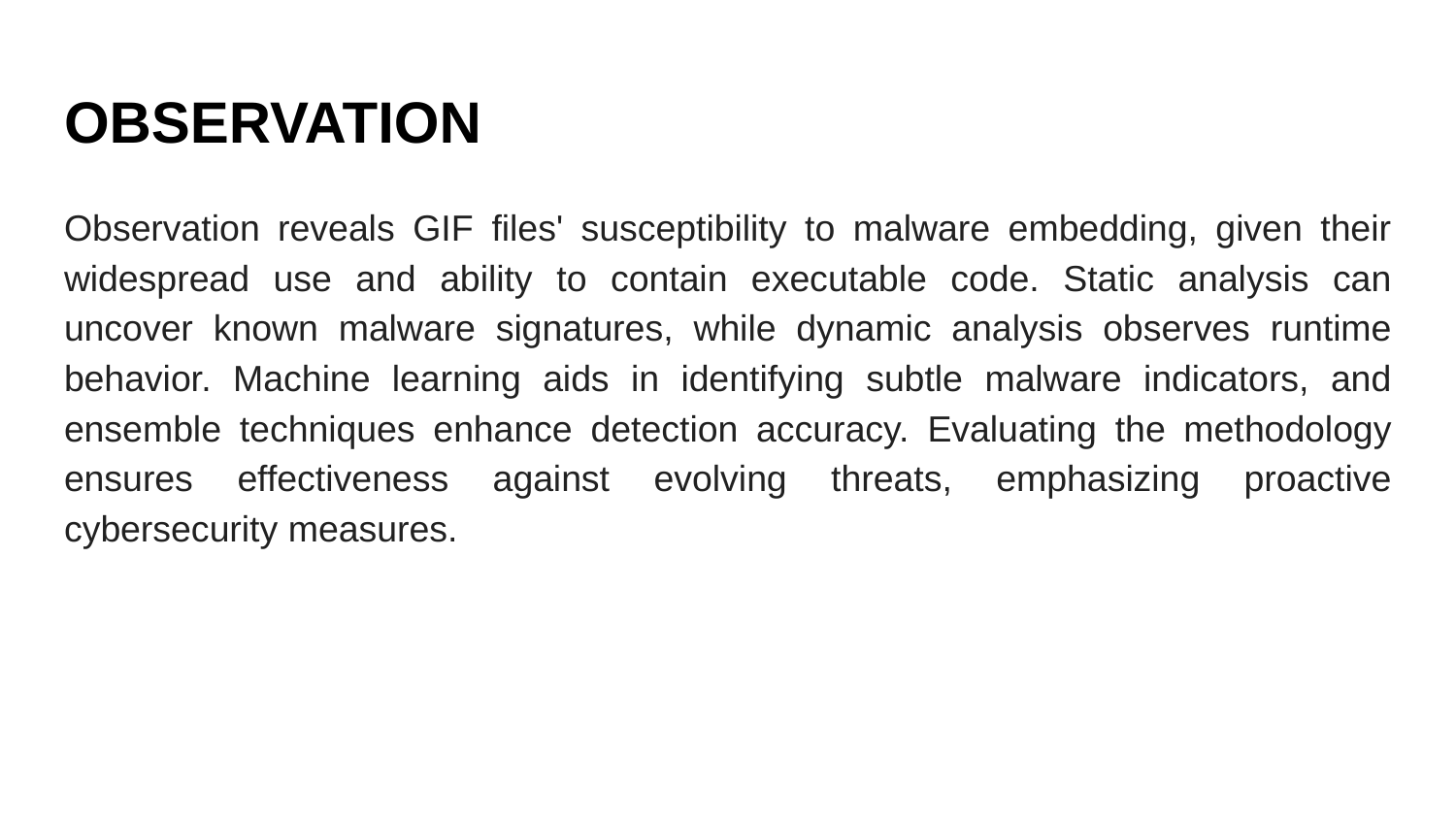

# OBSERVATION
Observation reveals GIF files' susceptibility to malware embedding, given their widespread use and ability to contain executable code. Static analysis can uncover known malware signatures, while dynamic analysis observes runtime behavior. Machine learning aids in identifying subtle malware indicators, and ensemble techniques enhance detection accuracy. Evaluating the methodology ensures effectiveness against evolving threats, emphasizing proactive cybersecurity measures.